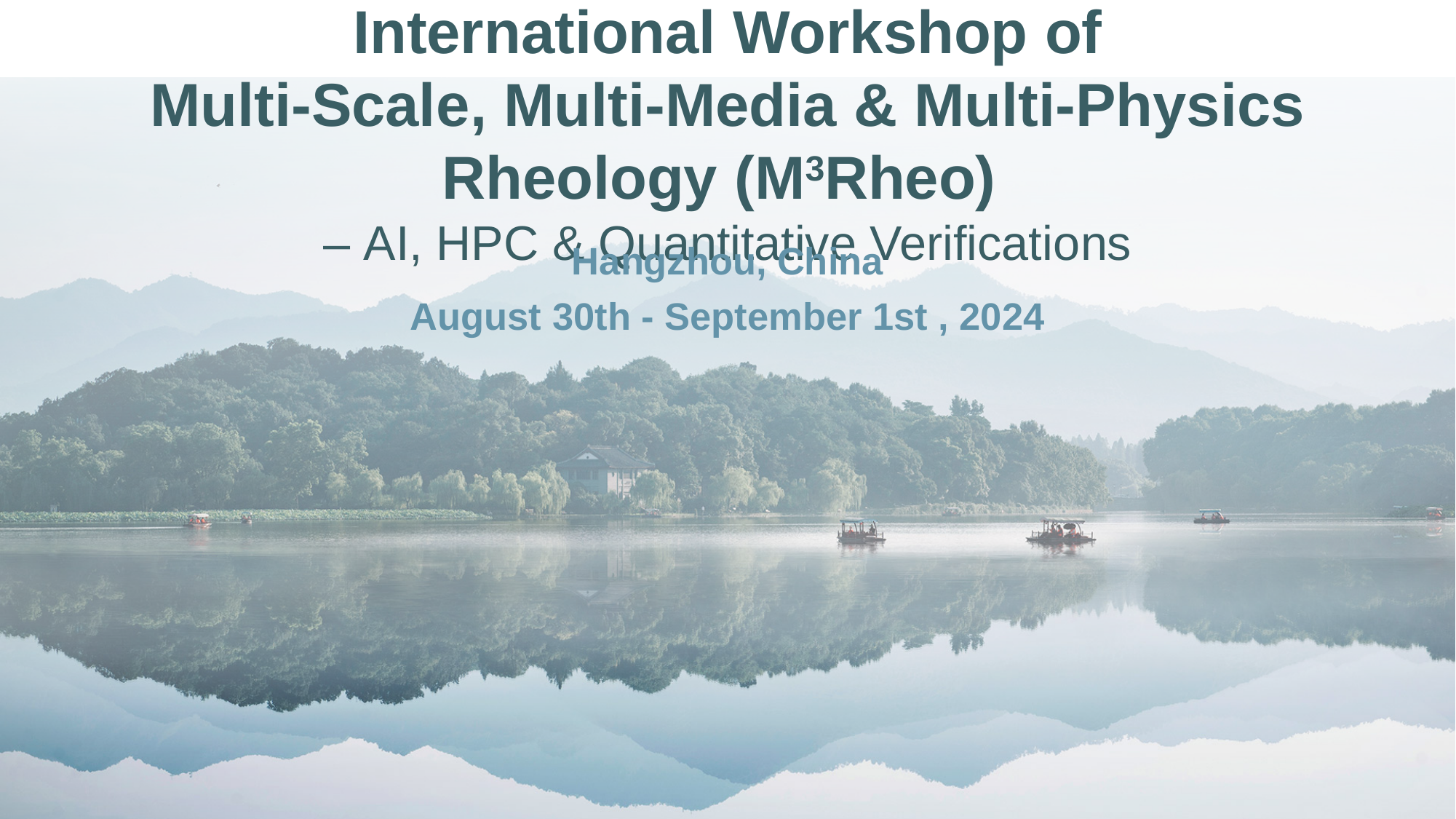

# International Workshop of Multi-Scale, Multi-Media & Multi-Physics Rheology (M3Rheo) – AI, HPC & Quantitative Verifications
Hangzhou, China
August 30th - September 1st , 2024